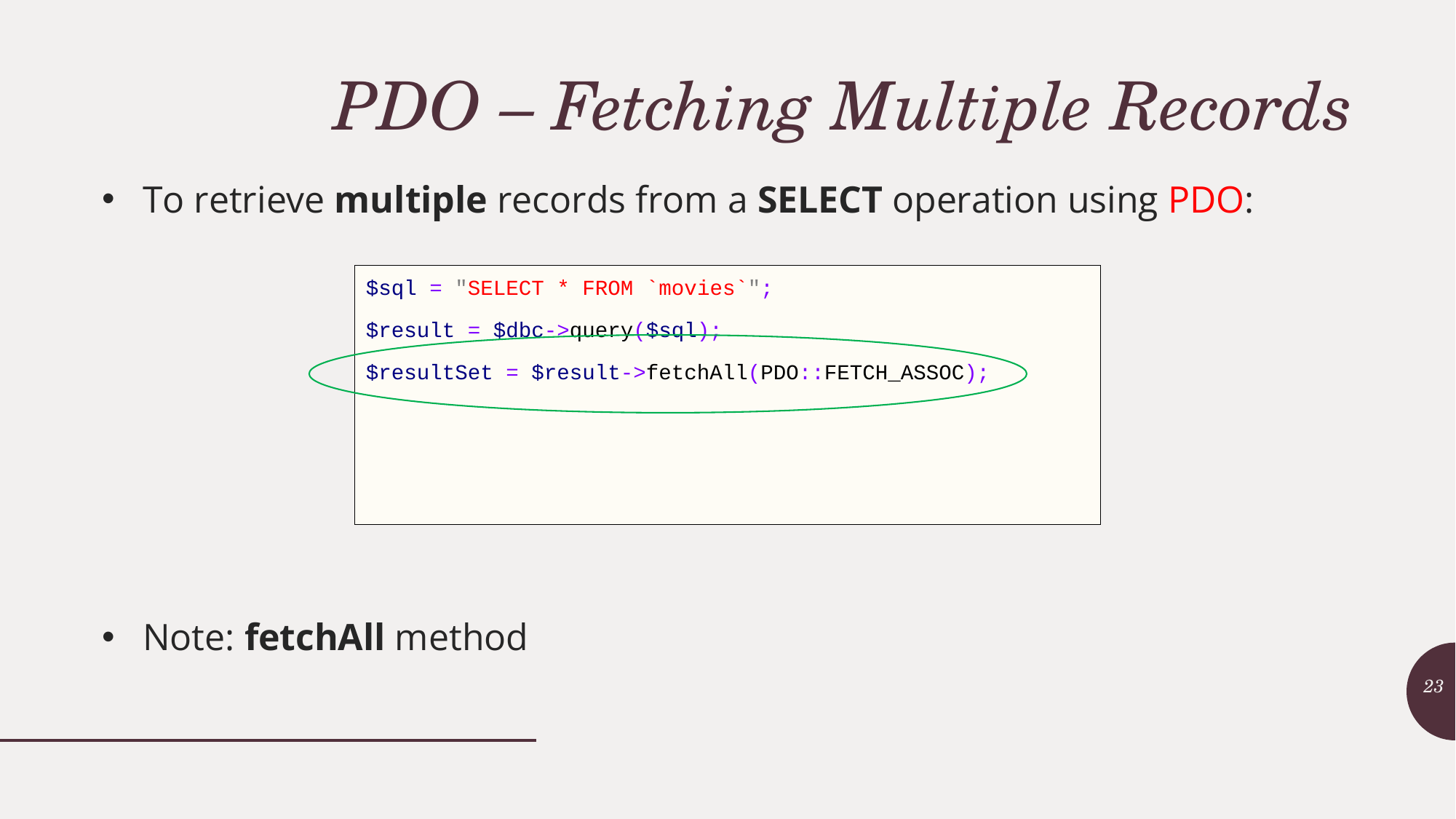

# PDO – Fetching Multiple Records
To retrieve multiple records from a SELECT operation using PDO:

Note: fetchAll method

$sql = "SELECT * FROM `movies`";
$result = $dbc->query($sql);
$resultSet = $result->fetchAll(PDO::FETCH_ASSOC);

23